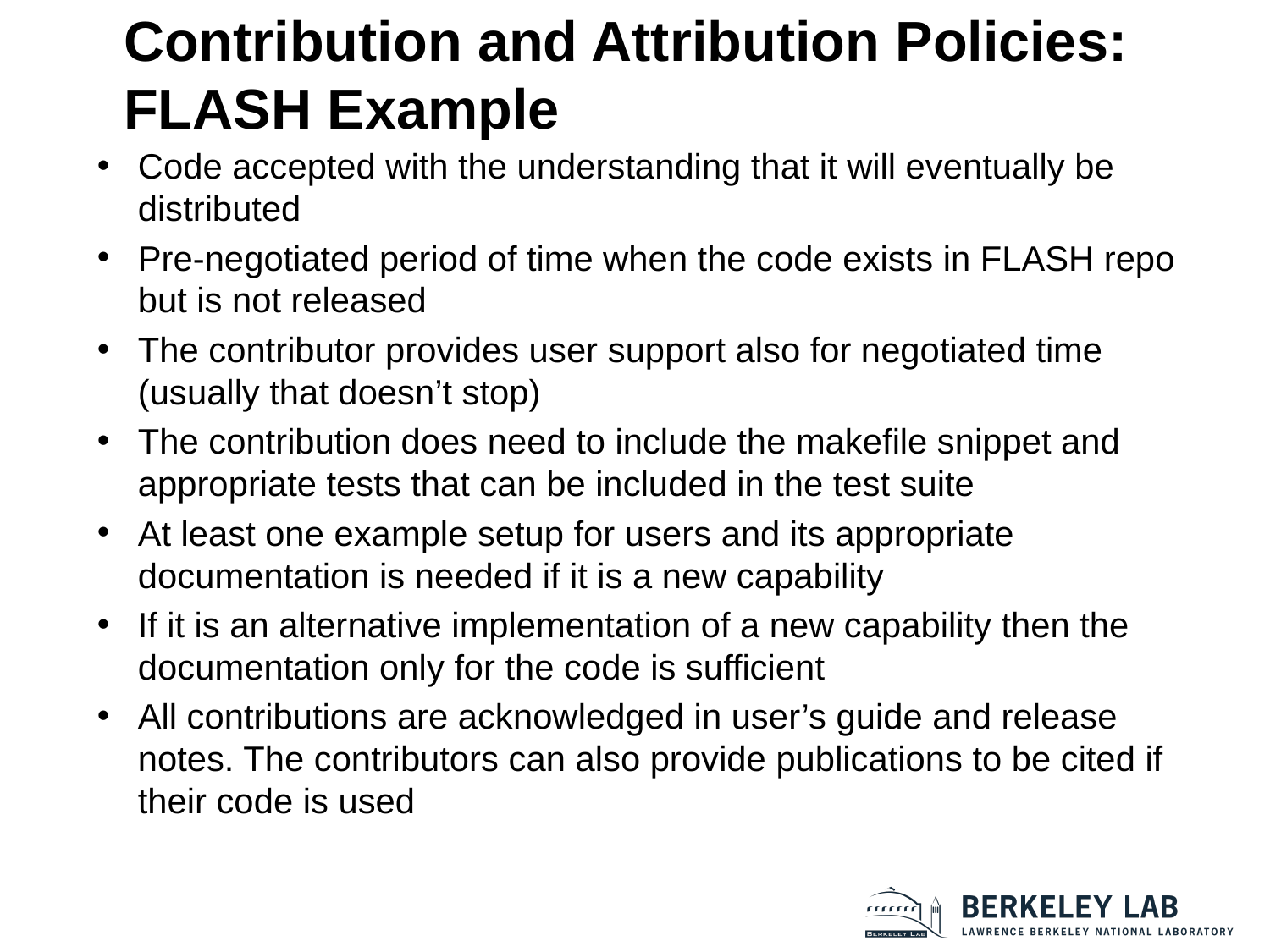

# Contribution and Attribution Policies: FLASH Example
Code accepted with the understanding that it will eventually be distributed
Pre-negotiated period of time when the code exists in FLASH repo but is not released
The contributor provides user support also for negotiated time (usually that doesn’t stop)
The contribution does need to include the makefile snippet and appropriate tests that can be included in the test suite
At least one example setup for users and its appropriate documentation is needed if it is a new capability
If it is an alternative implementation of a new capability then the documentation only for the code is sufficient
All contributions are acknowledged in user’s guide and release notes. The contributors can also provide publications to be cited if their code is used